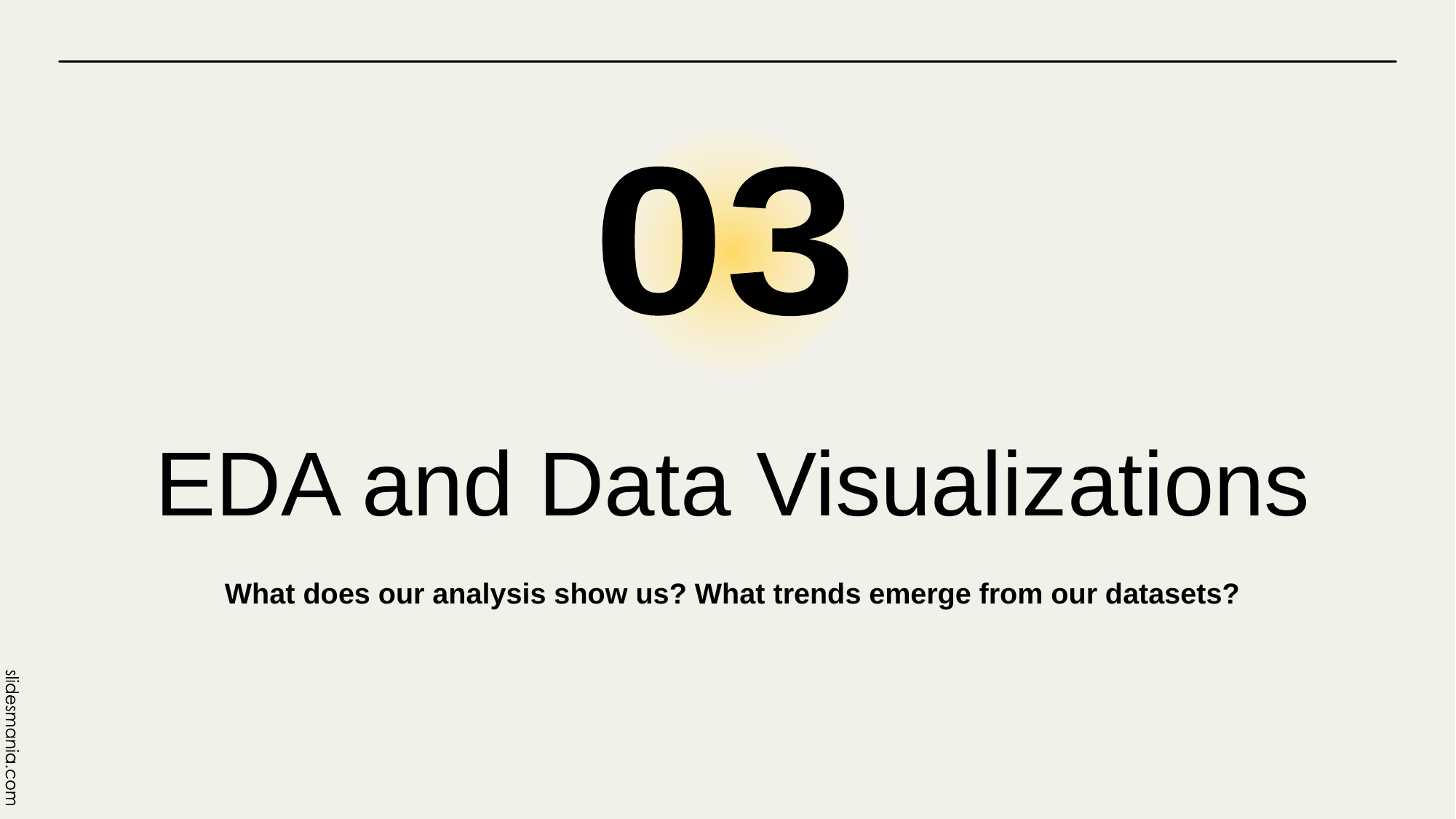

03
# EDA and Data Visualizations
What does our analysis show us? What trends emerge from our datasets?